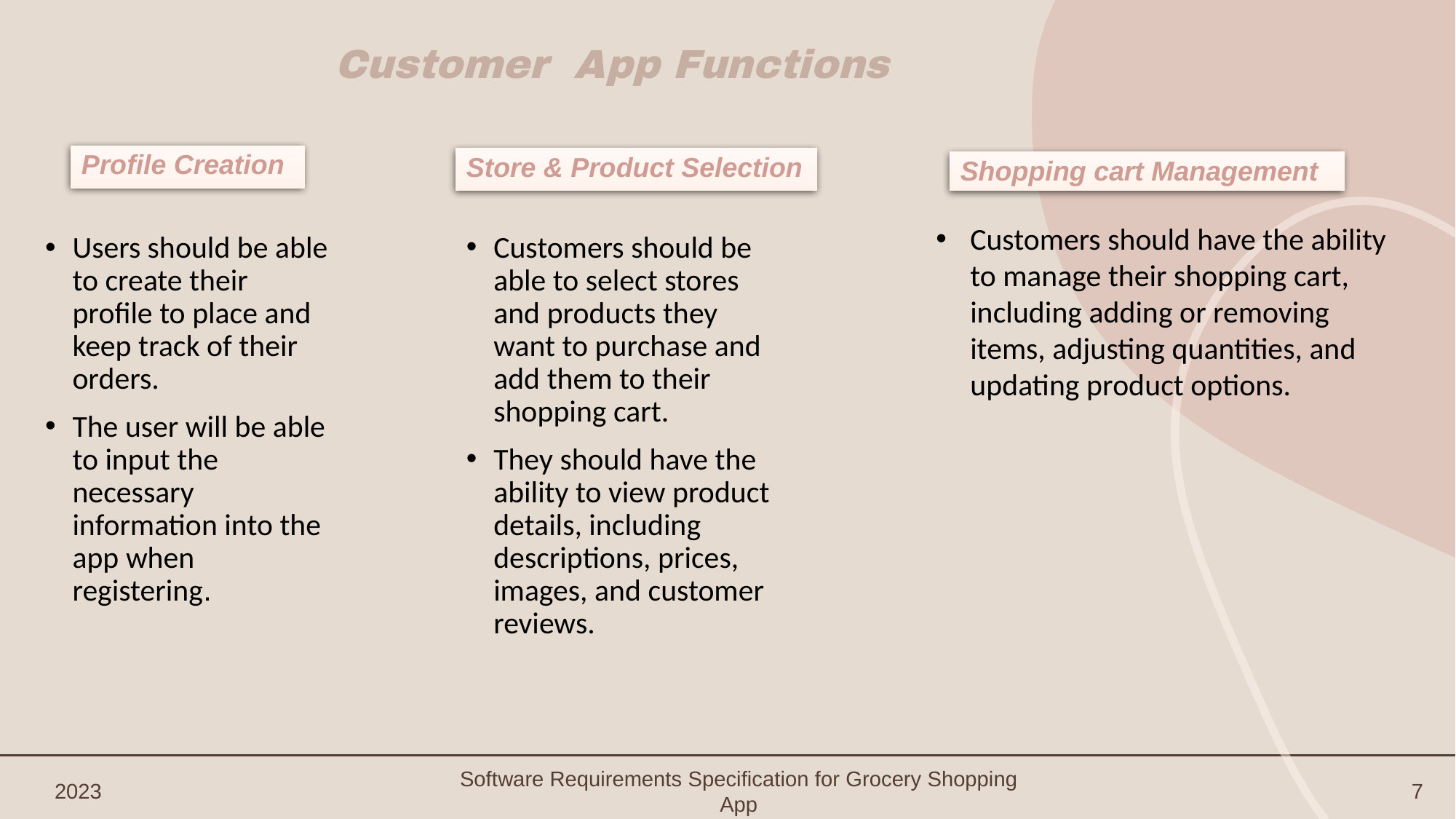

Customer  App Functions
Profile Creation
Store & Product Selection
Shopping cart Management
Customers should have the ability to manage their shopping cart, including adding or removing items, adjusting quantities, and updating product options.
Customers should be able to select stores and products they want to purchase and add them to their shopping cart.
They should have the ability to view product details, including descriptions, prices, images, and customer reviews.

Users should be able to create their profile to place and keep track of their orders.
The user will be able to input the necessary information into the app when registering.
Software Requirements Specification for Grocery Shopping App
2023
7